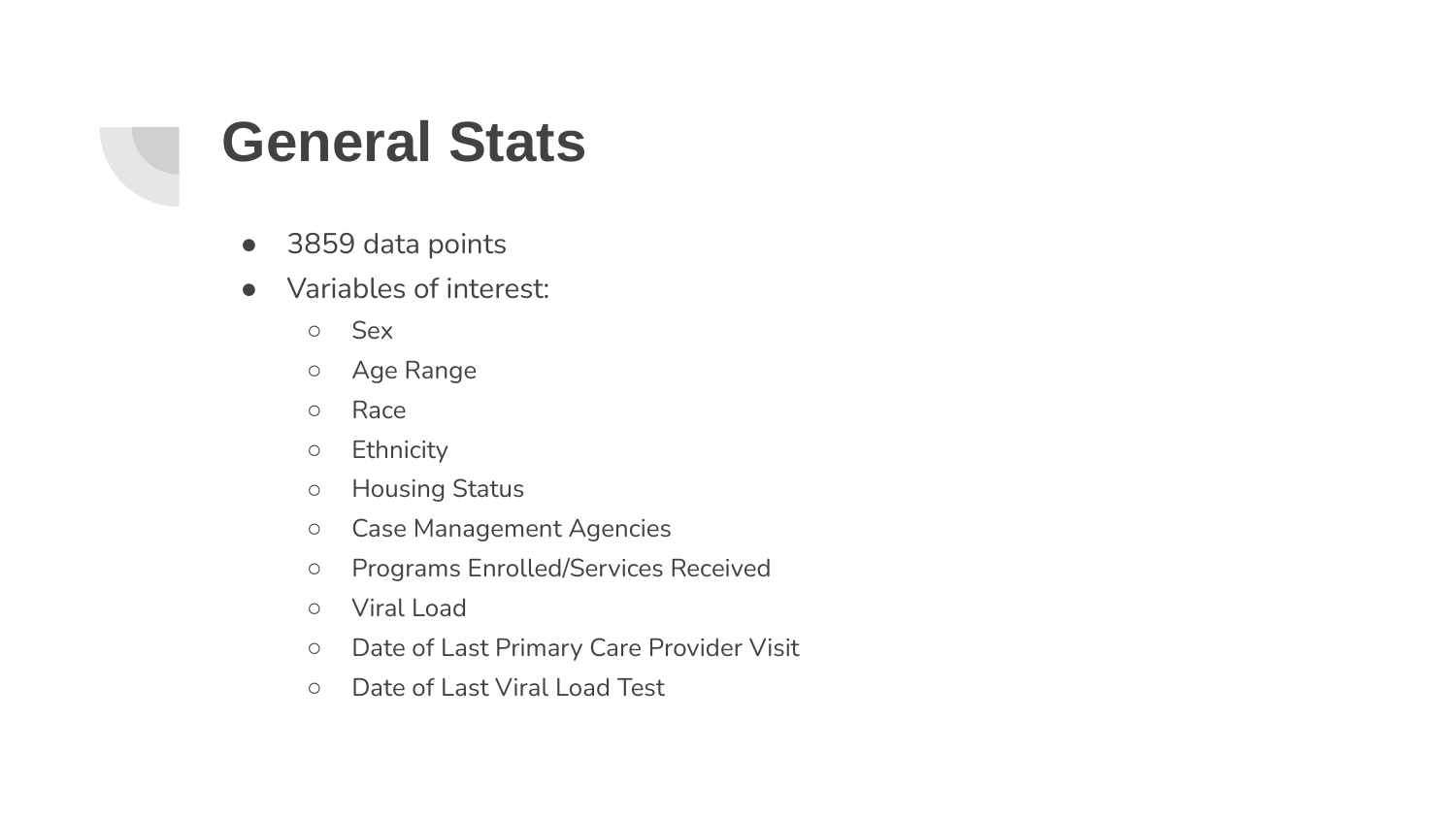

# General Stats
3859 data points
Variables of interest:
Sex
Age Range
Race
Ethnicity
Housing Status
Case Management Agencies
Programs Enrolled/Services Received
Viral Load
Date of Last Primary Care Provider Visit
Date of Last Viral Load Test